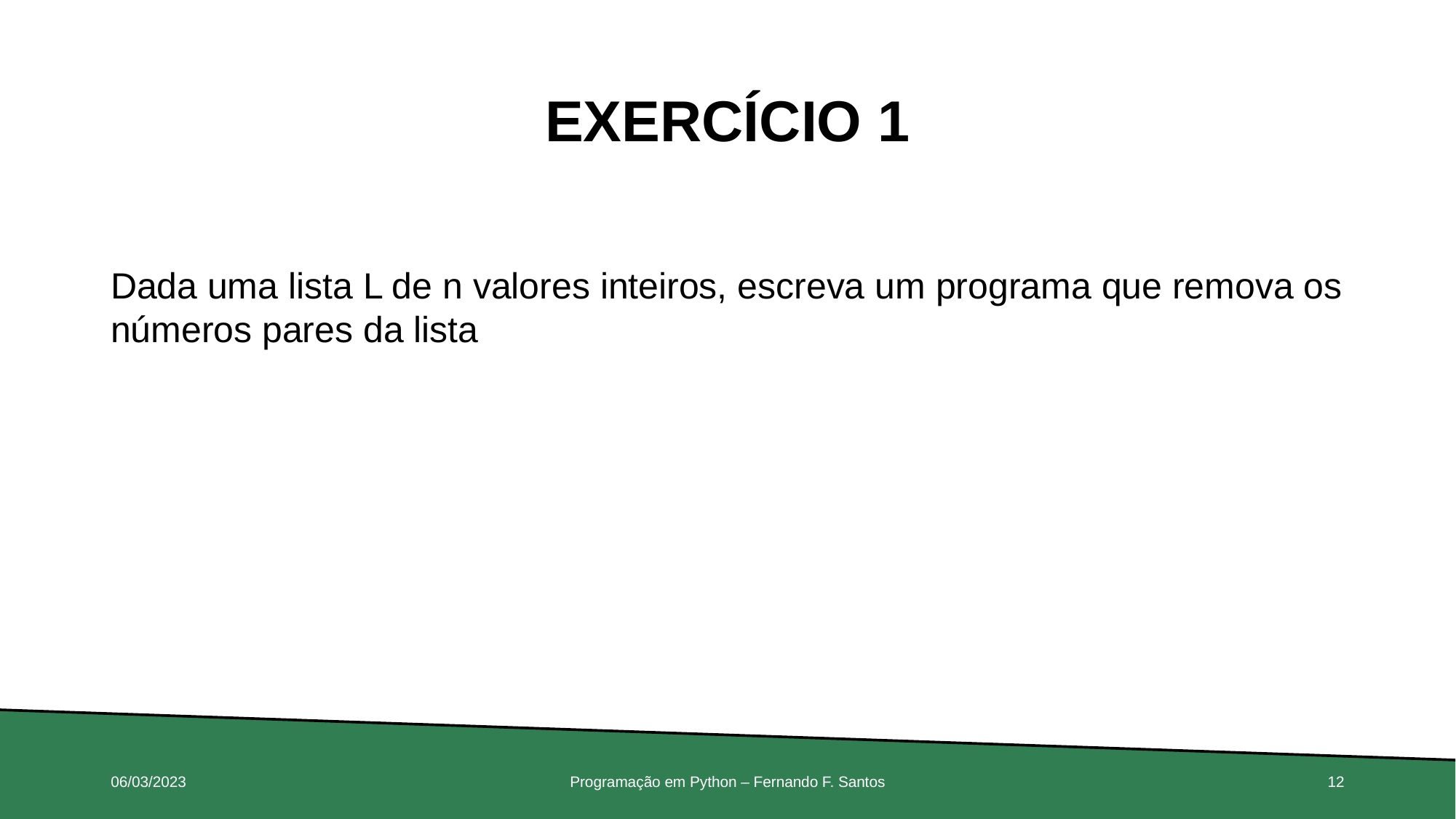

# Exercício 1

Dada uma lista L de n valores inteiros, escreva um programa que remova os números pares da lista
06/03/2023
Programação em Python – Fernando F. Santos
12